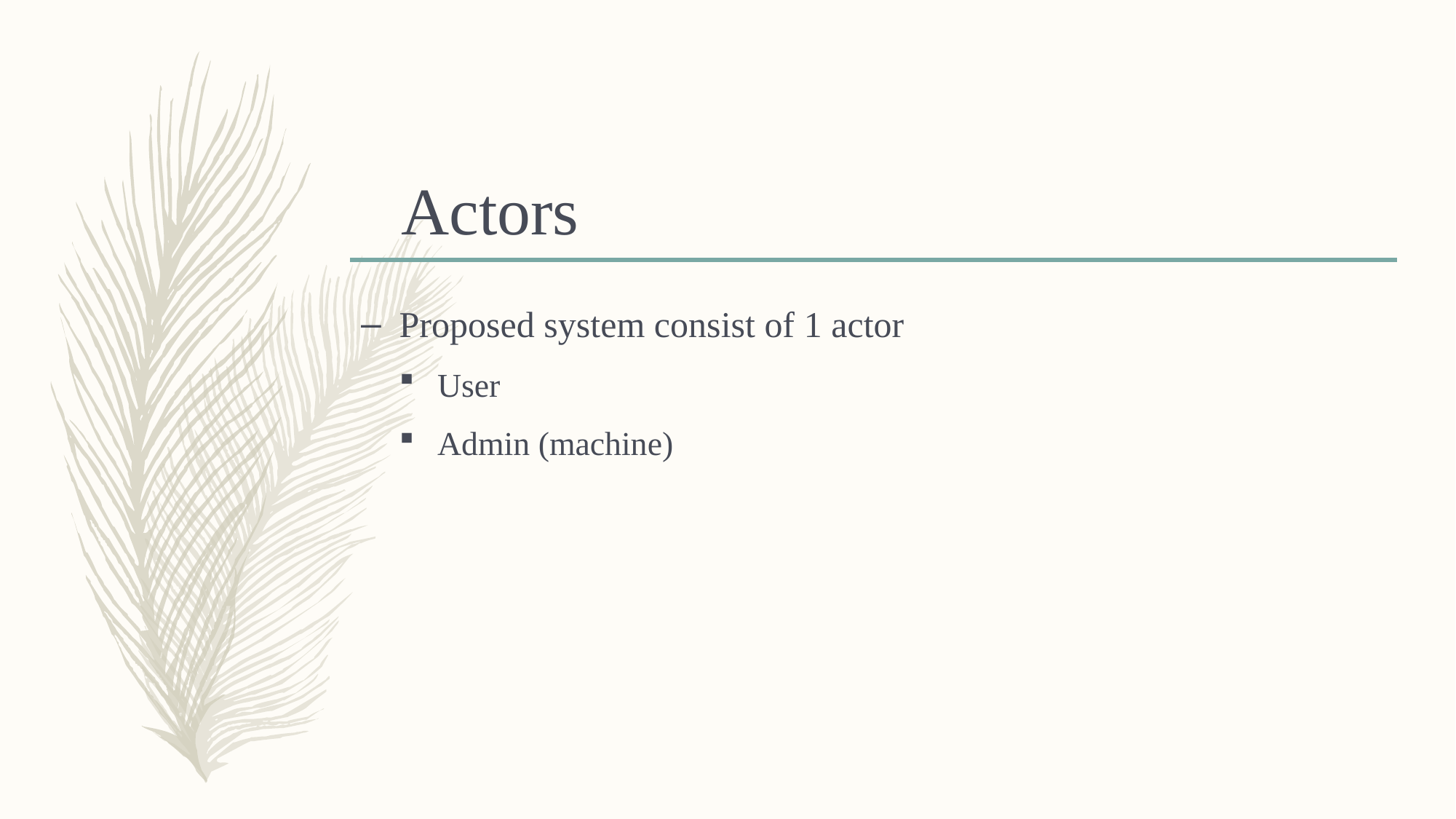

# Actors
Proposed system consist of 1 actor
User
Admin (machine)